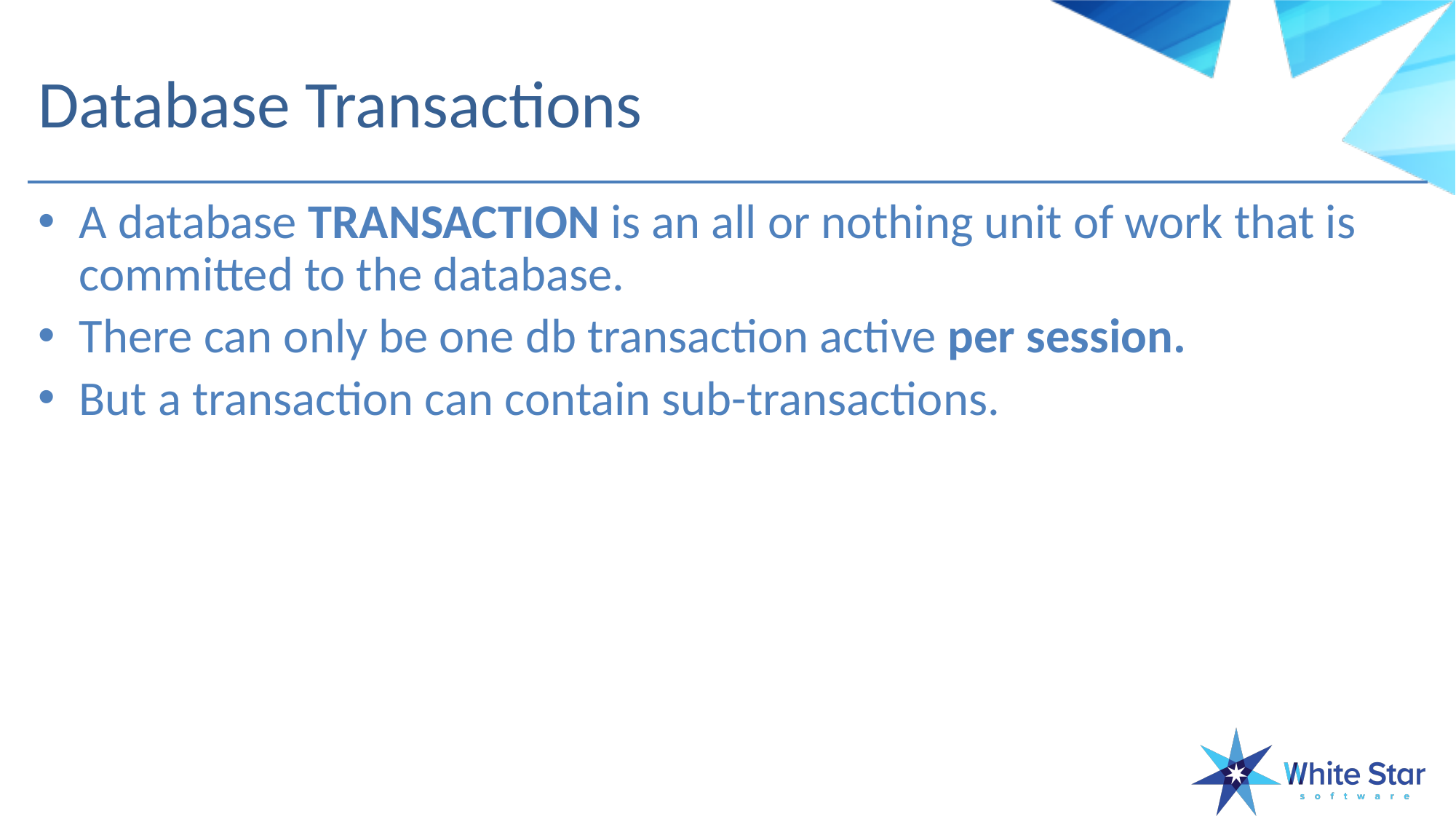

# Database Transactions
A database TRANSACTION is an all or nothing unit of work that is committed to the database.
There can only be one db transaction active per session.
But a transaction can contain sub-transactions.